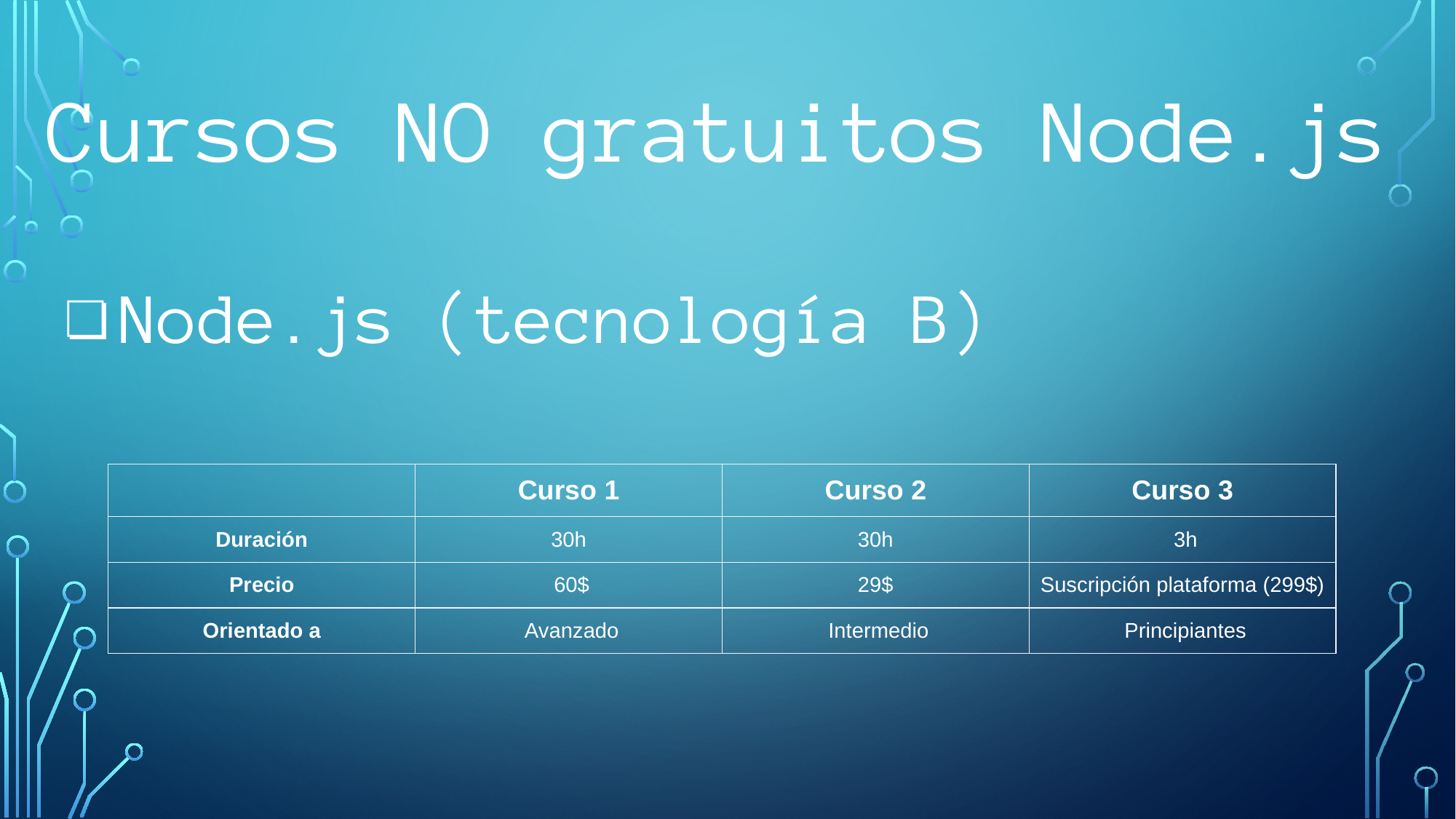

Cursos NO gratuitos Node.js
Node.js (tecnología B)

|  | Curso 1 | Curso 2 | Curso 3 |
| --- | --- | --- | --- |
| Duración | 30h | 30h | 3h |
| Precio | 60$ | 29$ | Suscripción plataforma (299$) |
| Orientado a | Avanzado | Intermedio | Principiantes |